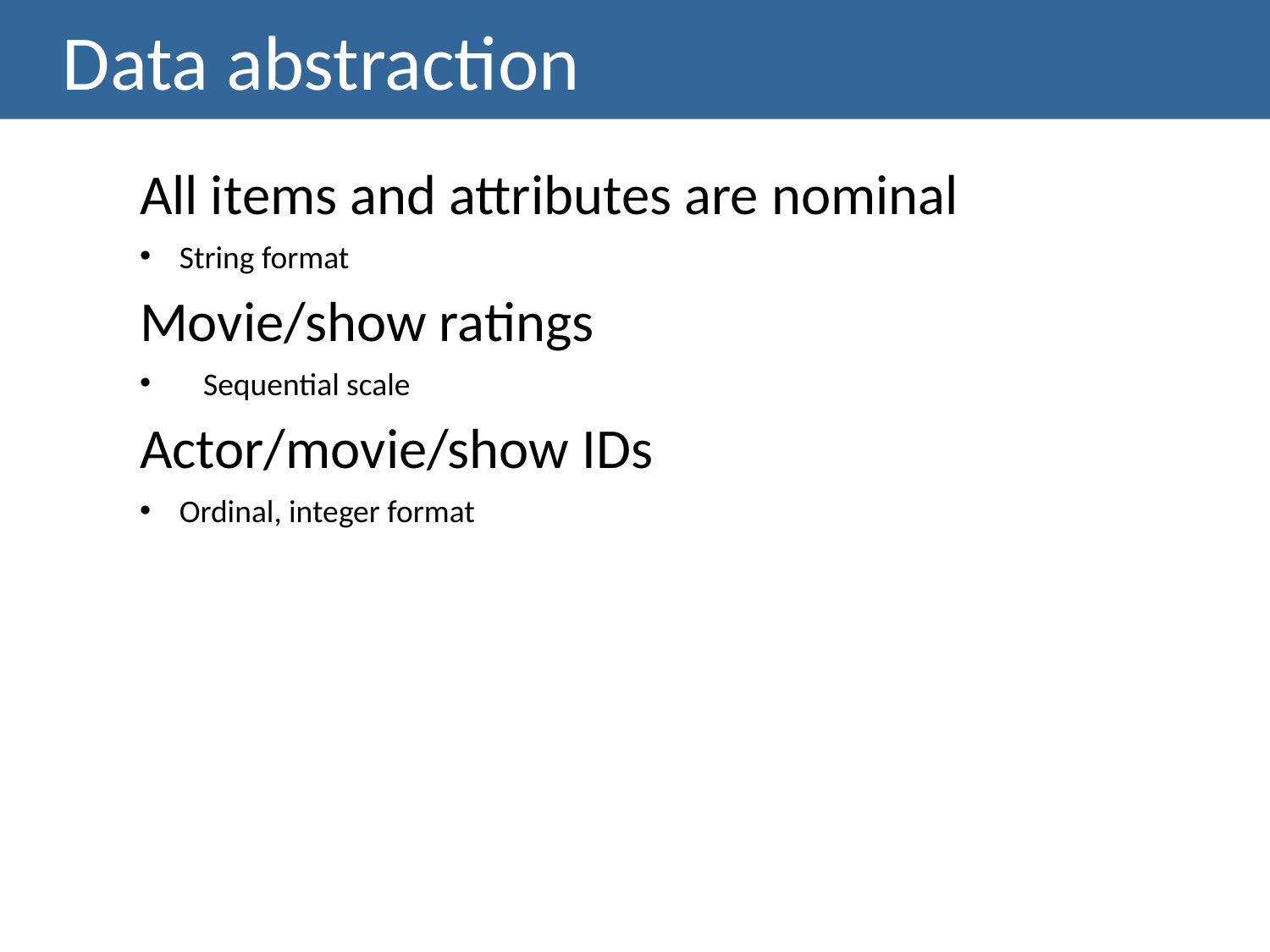

# Data abstraction
All items and attributes are nominal
String format
Movie/show ratings
Sequential scale
Actor/movie/show IDs
Ordinal, integer format